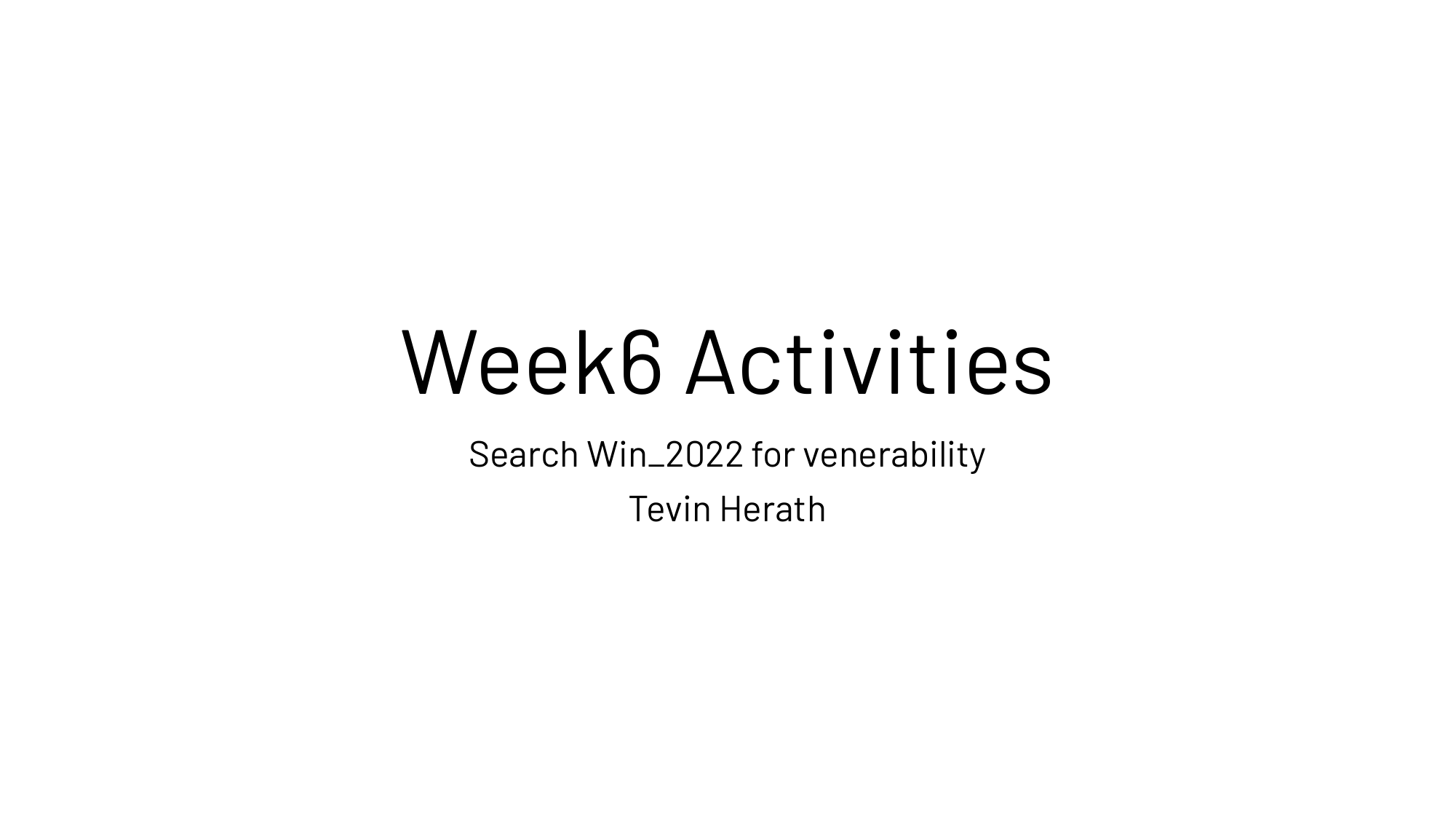

# Week6 Activities
Search Win_2022 for venerability
Tevin Herath